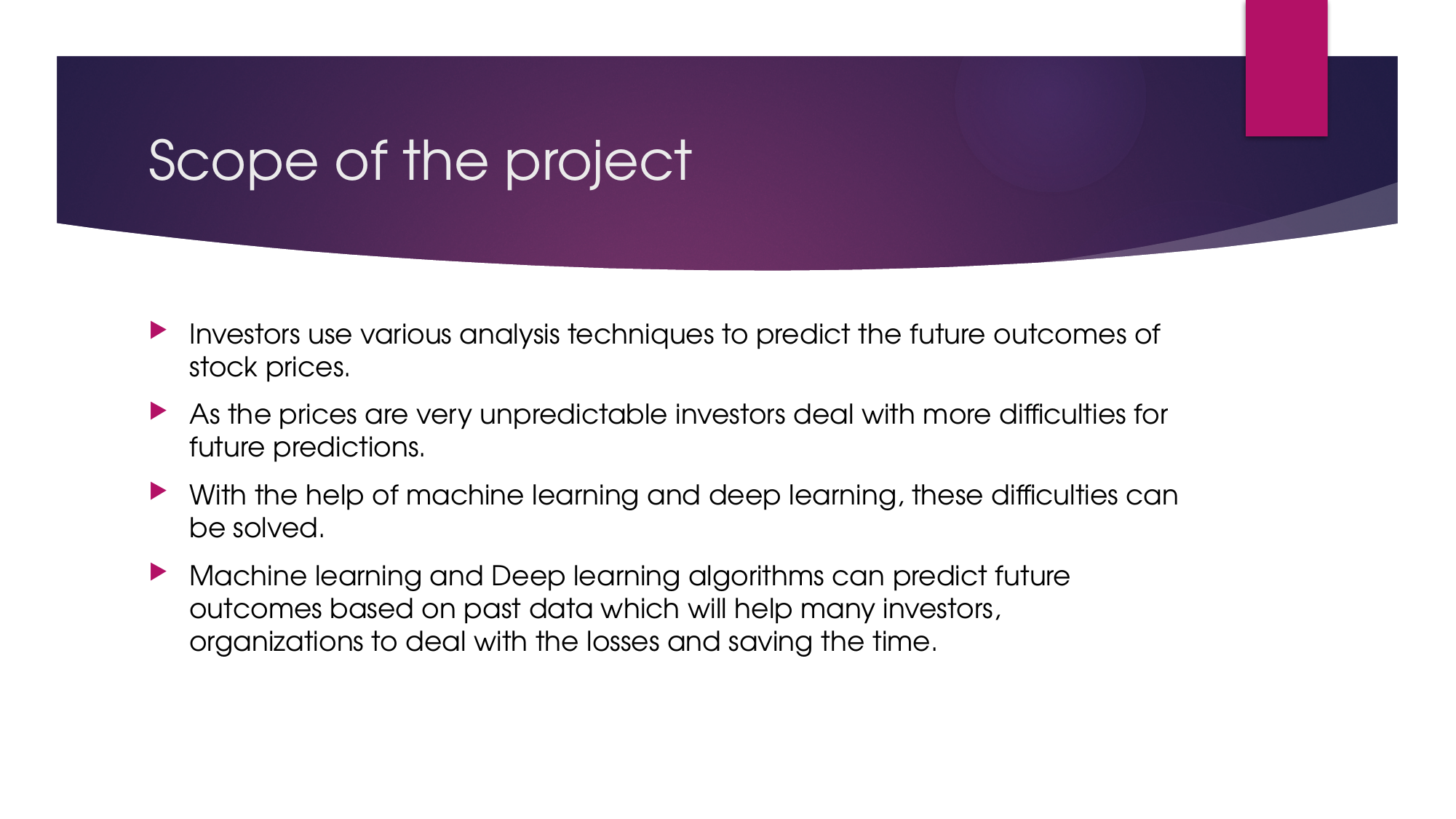

# Scope of the project
Investors use various analysis techniques to predict the future outcomes of stock prices.
As the prices are very unpredictable investors deal with more difficulties for future predictions.
With the help of machine learning and deep learning, these difficulties can be solved.
Machine learning and Deep learning algorithms can predict future outcomes based on past data which will help many investors, organizations to deal with the losses and saving the time.